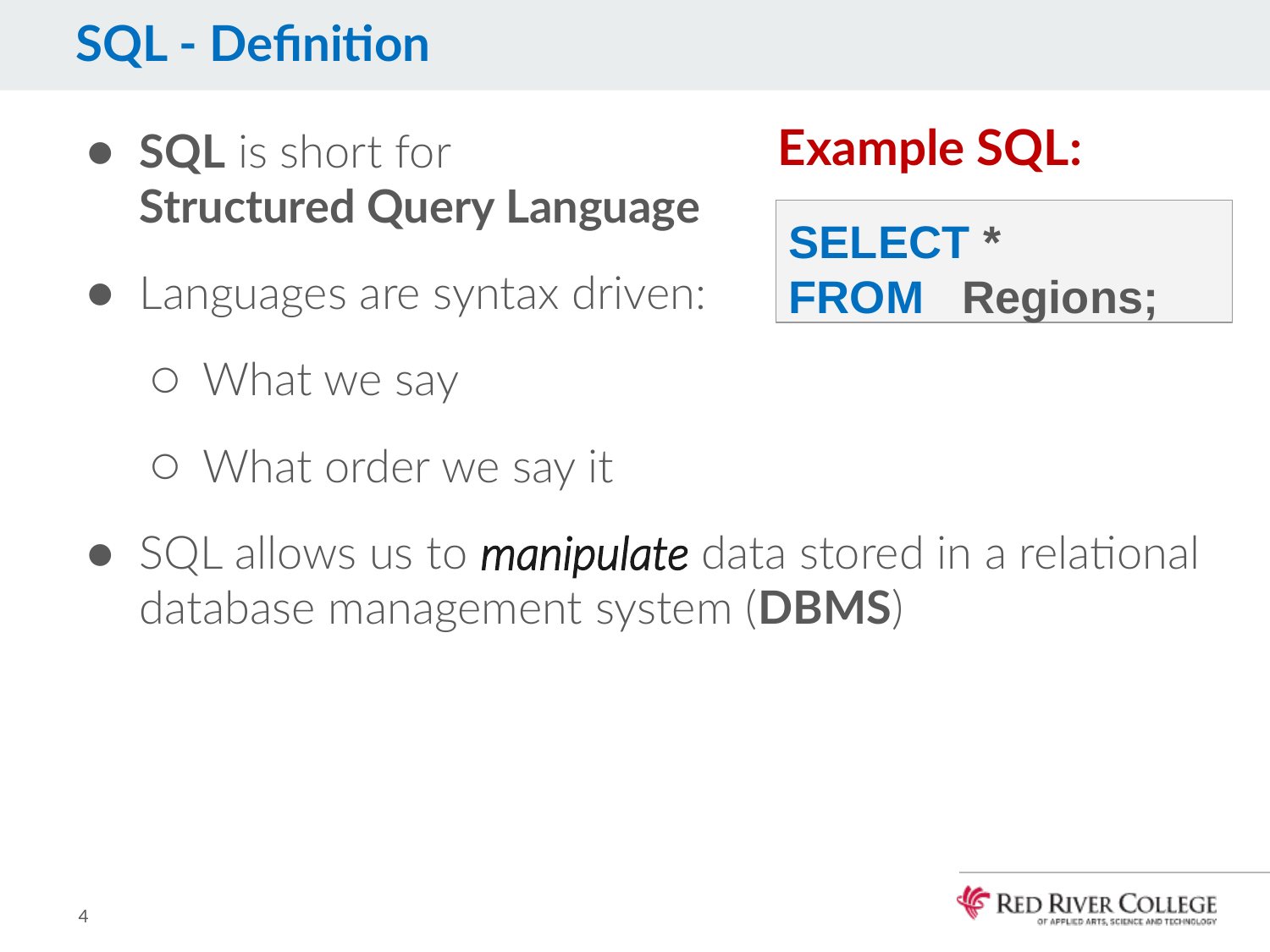

# SQL - Definition
Example SQL:
SQL is short for
Structured Query Language
Languages are syntax driven:
What we say
What order we say it
SQL allows us to manipulate data stored in a relational database management system (DBMS)
SELECT *
FROM   Regions;
4